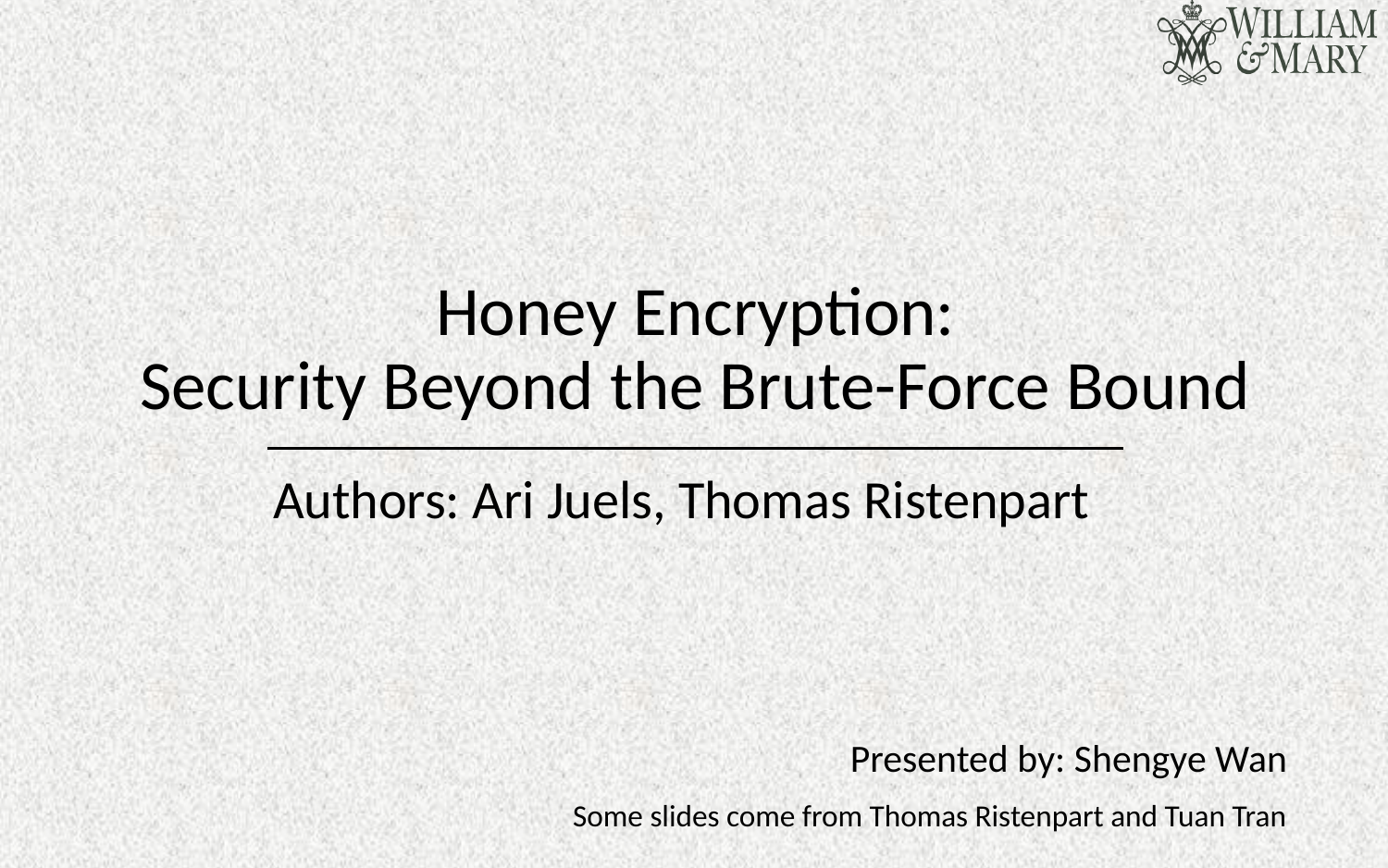

# Honey Encryption: Security Beyond the Brute-Force Bound
Authors: Ari Juels, Thomas Ristenpart
Presented by: Shengye Wan
Some slides come from Thomas Ristenpart and Tuan Tran